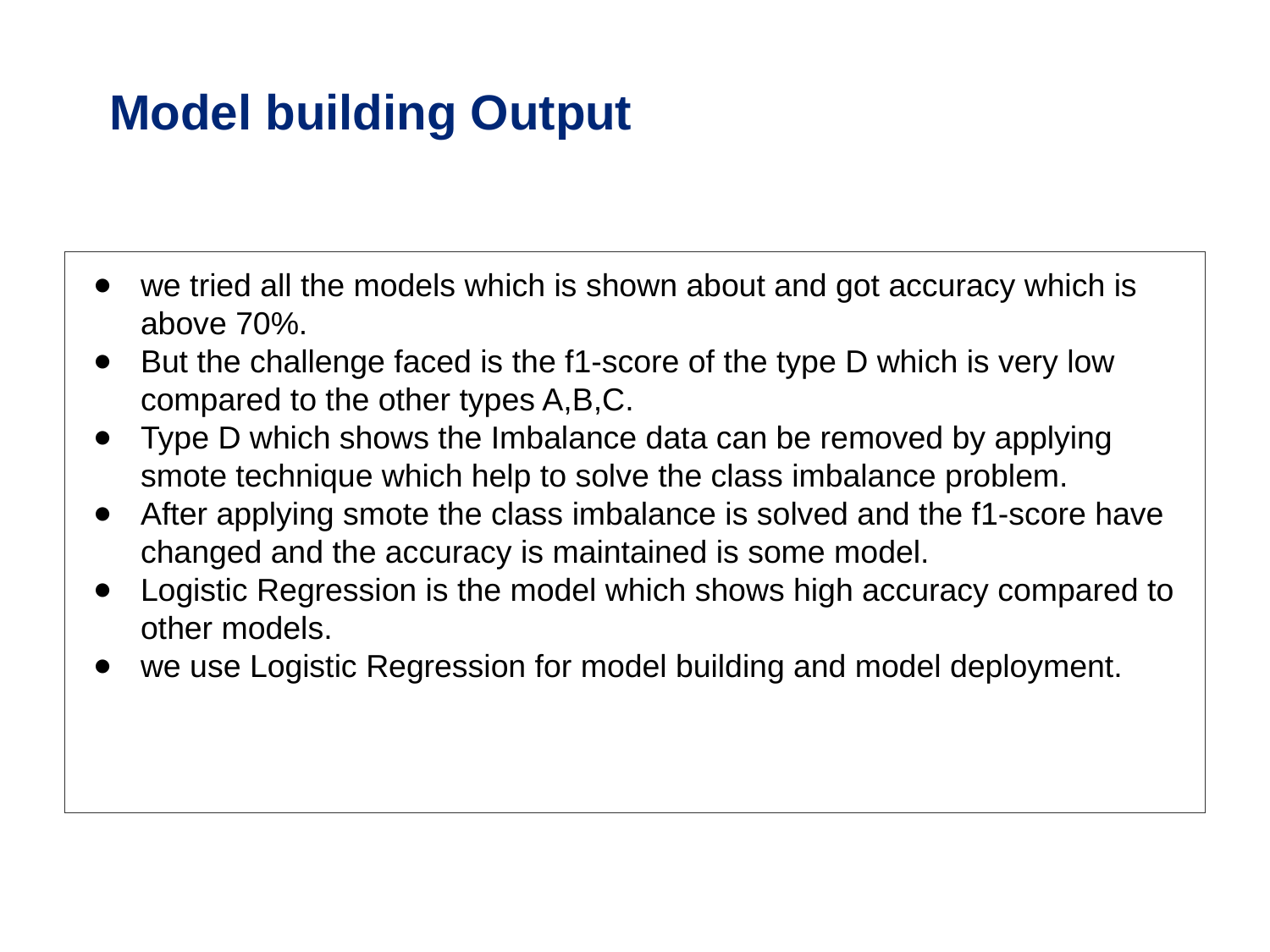

Model building Output
we tried all the models which is shown about and got accuracy which is above 70%.
But the challenge faced is the f1-score of the type D which is very low compared to the other types A,B,C.
Type D which shows the Imbalance data can be removed by applying smote technique which help to solve the class imbalance problem.
After applying smote the class imbalance is solved and the f1-score have changed and the accuracy is maintained is some model.
Logistic Regression is the model which shows high accuracy compared to other models.
we use Logistic Regression for model building and model deployment.